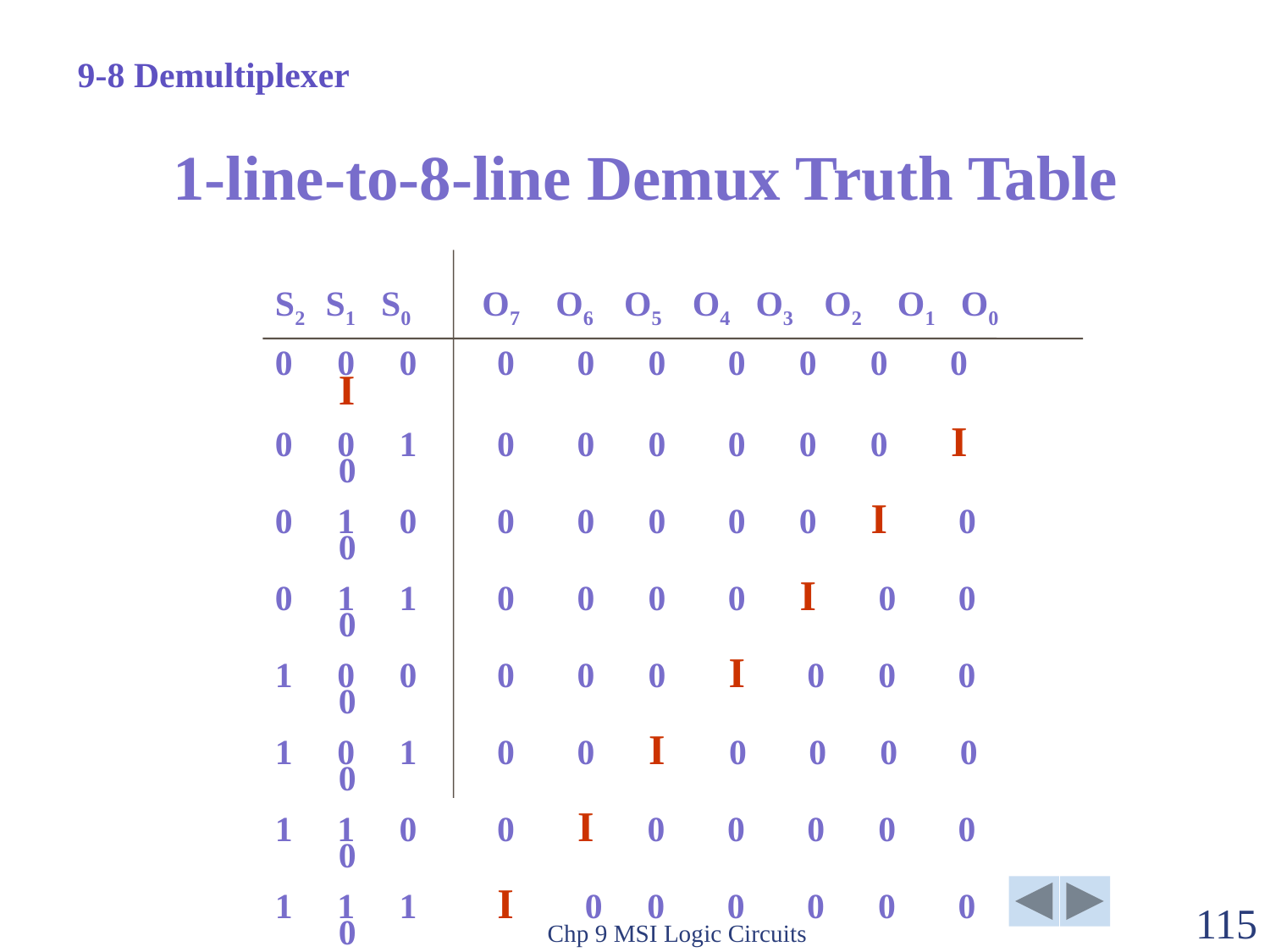

9-8 Demultiplexer
# 1-line-to-8-line Demux Truth Table

S2    S1     S0        O7       O6      O5      O4     O3      O2       O1     O0

0     0     0         0       0      0       0      0      0       0       I
0     0     1         0       0      0       0      0      0       I       0
0     1     0         0       0      0       0      0      I        0      0
0     1     1         0       0      0       0      I       0       0      0
1     0     0         0       0      0       I       0      0       0      0
1     0     1         0       0      I       0       0      0       0      0
1     1     0         0       I      0       0       0      0       0      0
1     1     1         I        0     0       0       0      0       0      0
Chp 9 MSI Logic Circuits
115